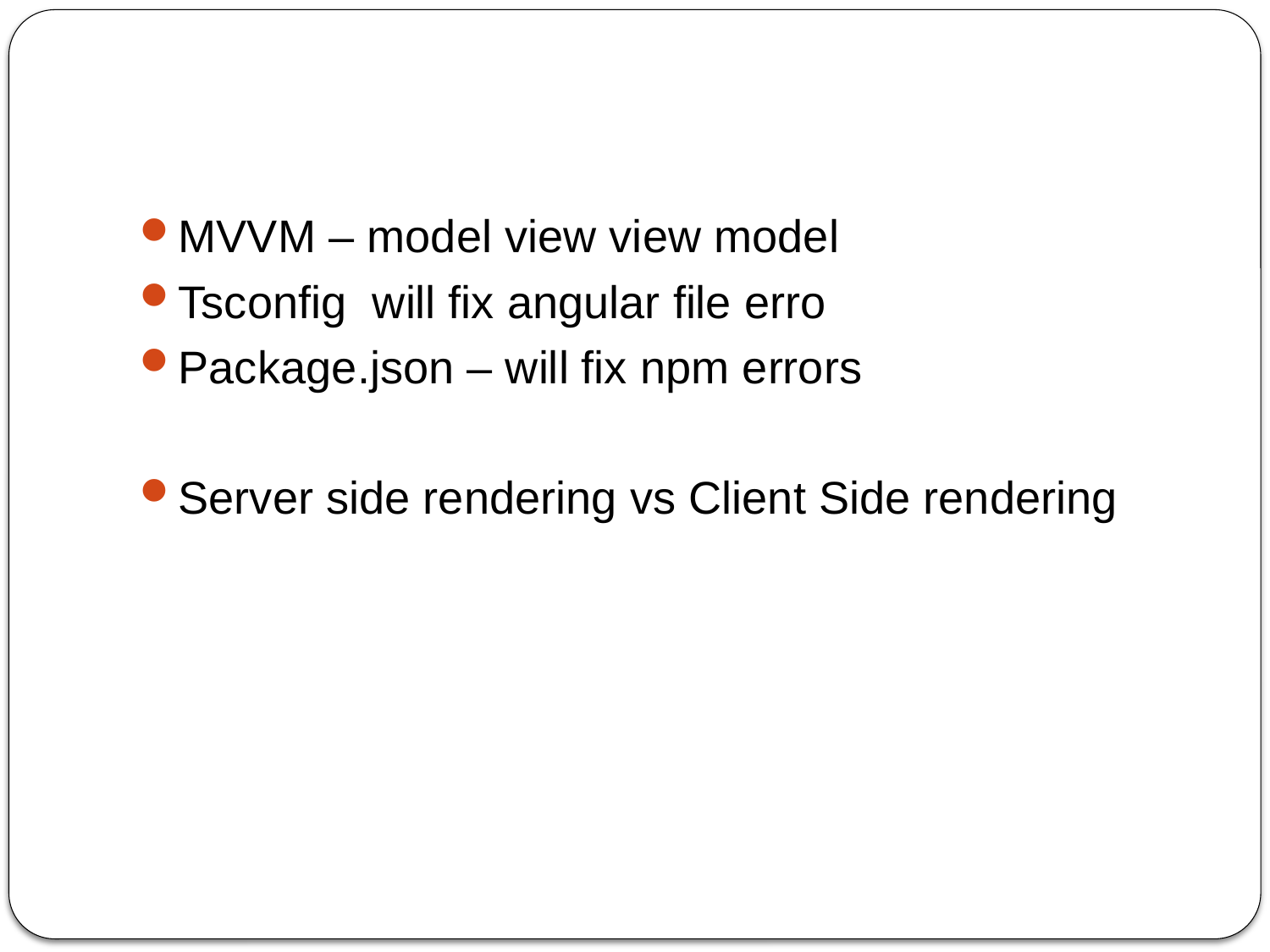

#
MVVM – model view view model
Tsconfig  will fix angular file erro
Package.json – will fix npm errors

Server side rendering vs Client Side rendering